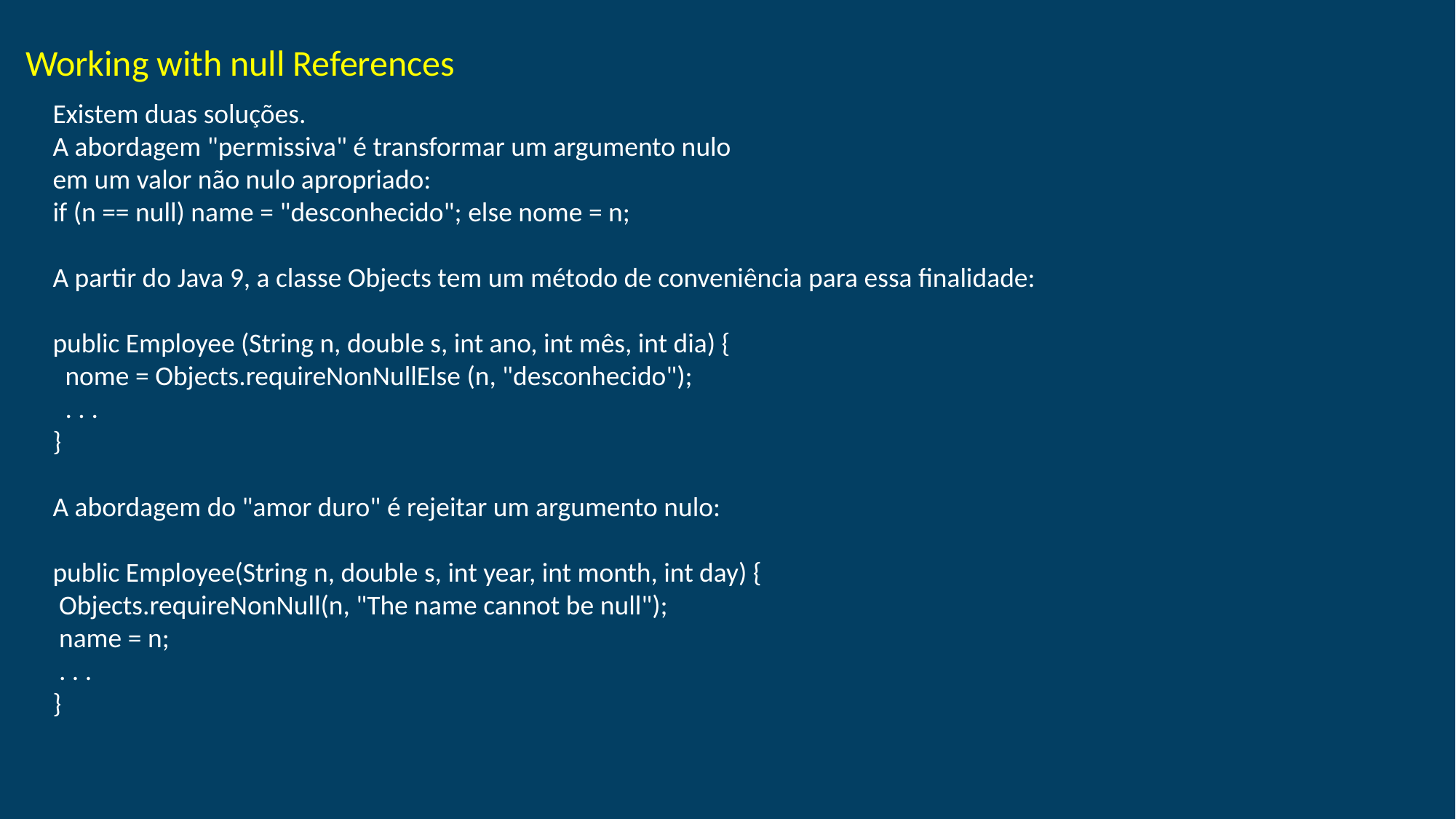

# Working with null References
Existem duas soluções.
A abordagem "permissiva" é transformar um argumento nulo
em um valor não nulo apropriado:
if (n == null) name = "desconhecido"; else nome = n;

A partir do Java 9, a classe Objects tem um método de conveniência para essa finalidade:

public Employee (String n, double s, int ano, int mês, int dia) {
  nome = Objects.requireNonNullElse (n, "desconhecido");
  . . .
}

A abordagem do "amor duro" é rejeitar um argumento nulo:

public Employee(String n, double s, int year, int month, int day) {
 Objects.requireNonNull(n, "The name cannot be null");
 name = n;
 . . .
}